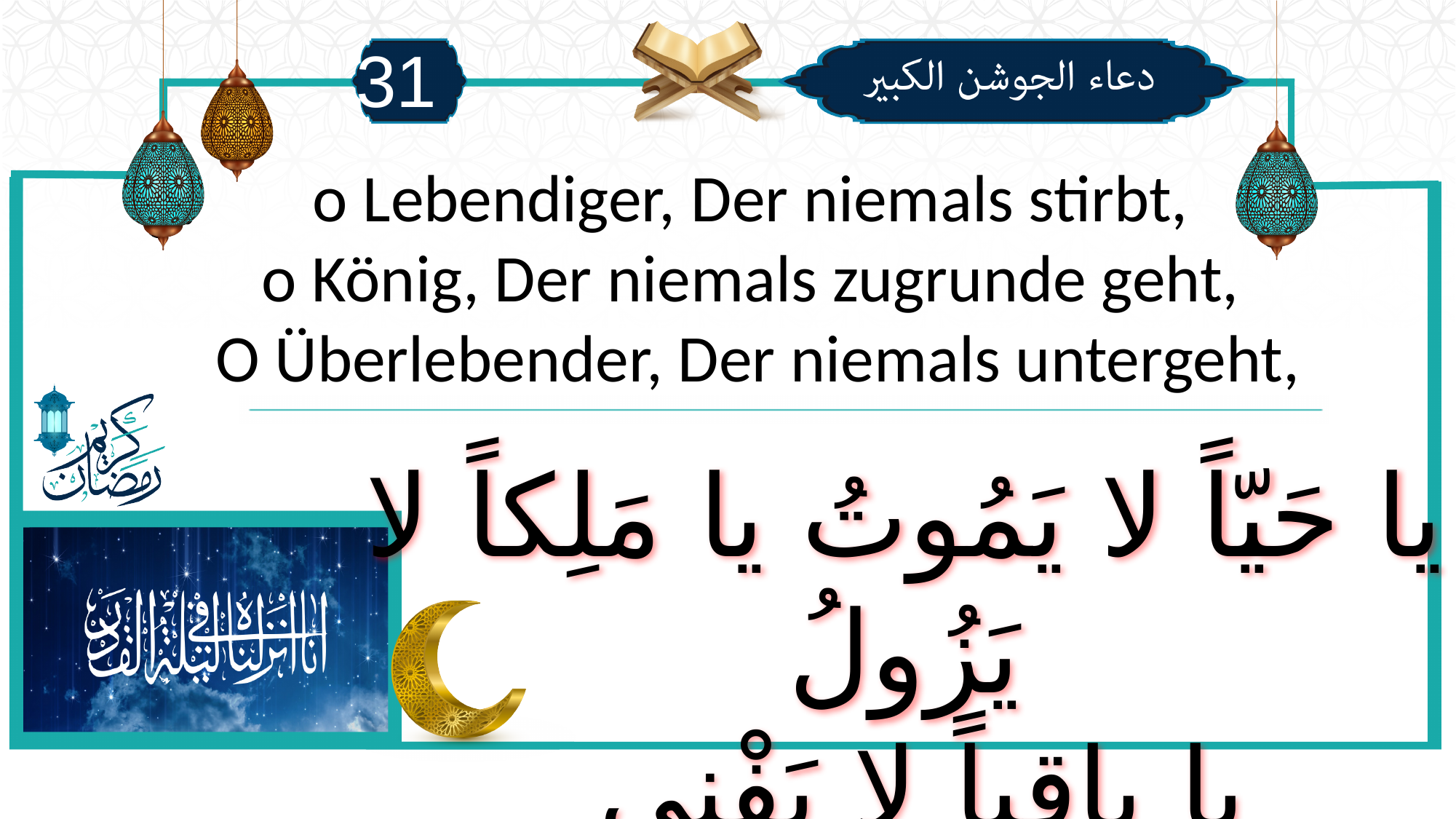

31
o Lebendiger, Der niemals stirbt,
o König, Der niemals zugrunde geht,
O Überlebender, Der niemals untergeht,
يا حَيّاً لا يَمُوتُ يا مَلِكاً لا يَزُولُ
 يا باقِياً لا يَفْنى